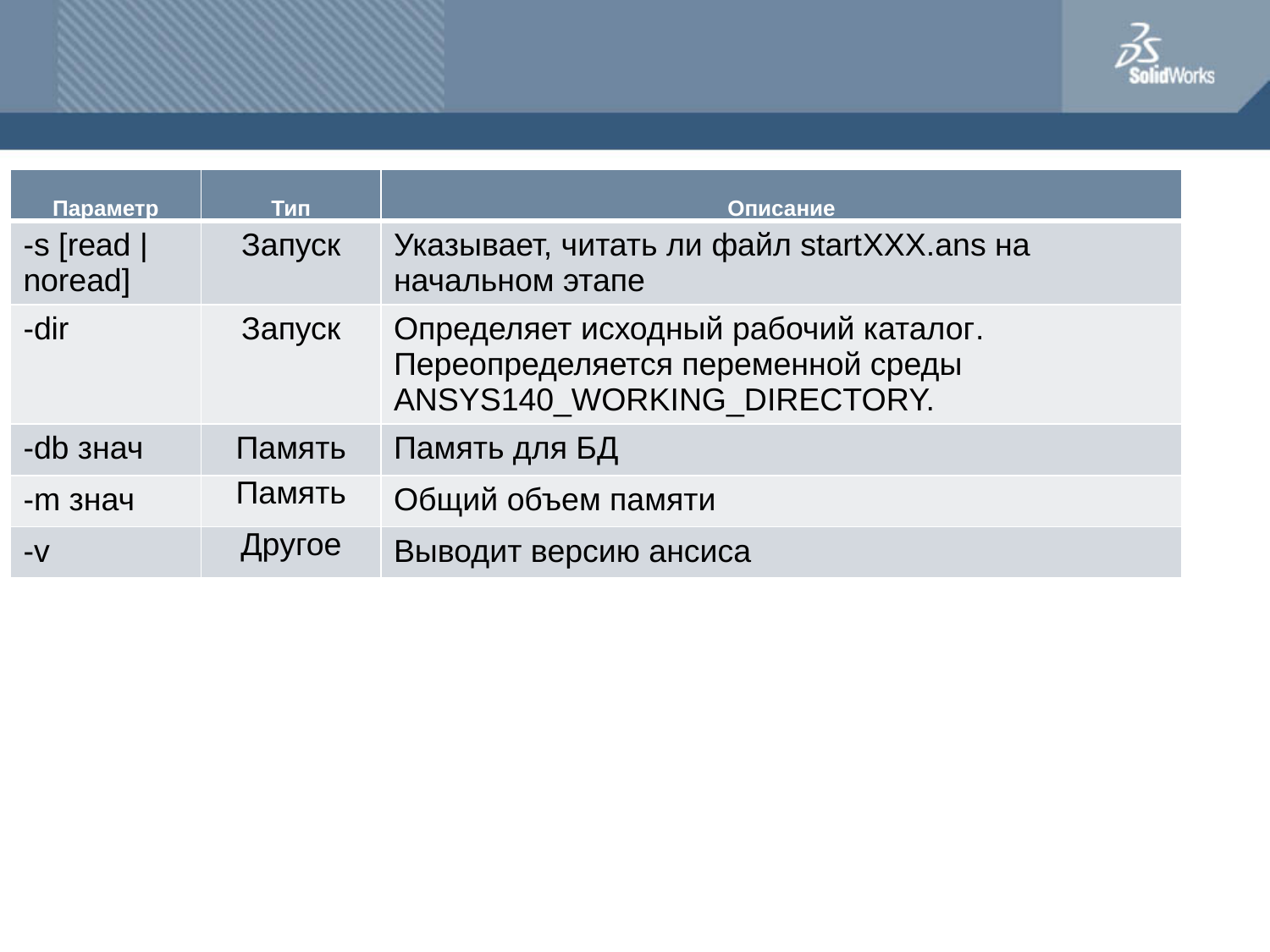

| Параметр | Тип | Описание |
| --- | --- | --- |
| -s [read | noread] | Запуск | Указывает, читать ли файл startXXX.ans на начальном этапе |
| -dir | Запуск | Определяет исходный рабочий каталог. Переопределяется переменной среды ANSYS140\_WORKING\_DIRECTORY. |
| -db знач | Память | Память для БД |
| -m знач | Память | Общий объем памяти |
| -v | Другое | Выводит версию ансиса |